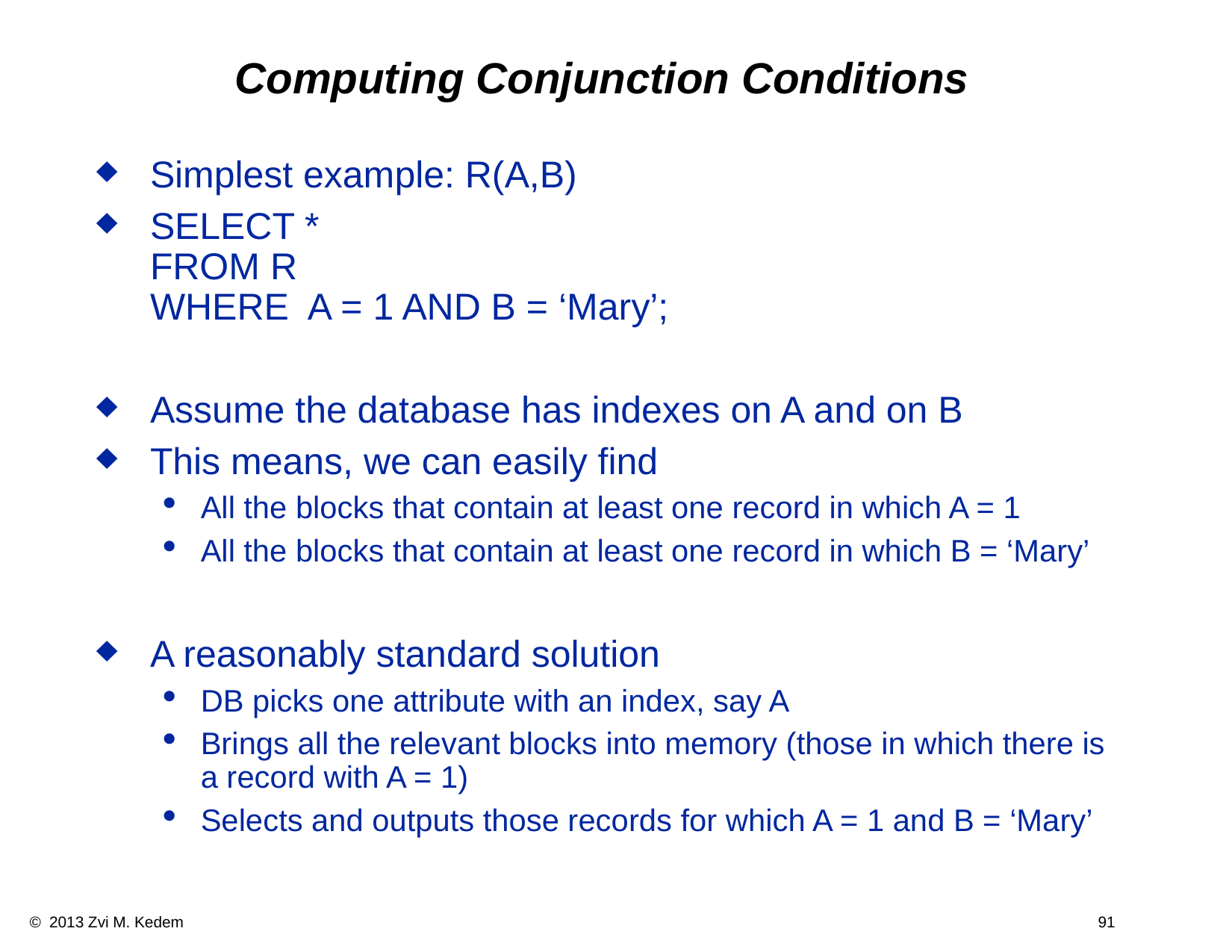

# Computing Conjunction Conditions
Simplest example: R(A,B)
SELECT *
FROM R
WHERE  A = 1 AND B = ‘Mary’;

Assume the database has indexes on A and on B
This means, we can easily find
All the blocks that contain at least one record in which A = 1
All the blocks that contain at least one record in which B = ‘Mary’

A reasonably standard solution
DB picks one attribute with an index, say A
Brings all the relevant blocks into memory (those in which there is a record with A = 1)
Selects and outputs those records for which A = 1 and B = ‘Mary’